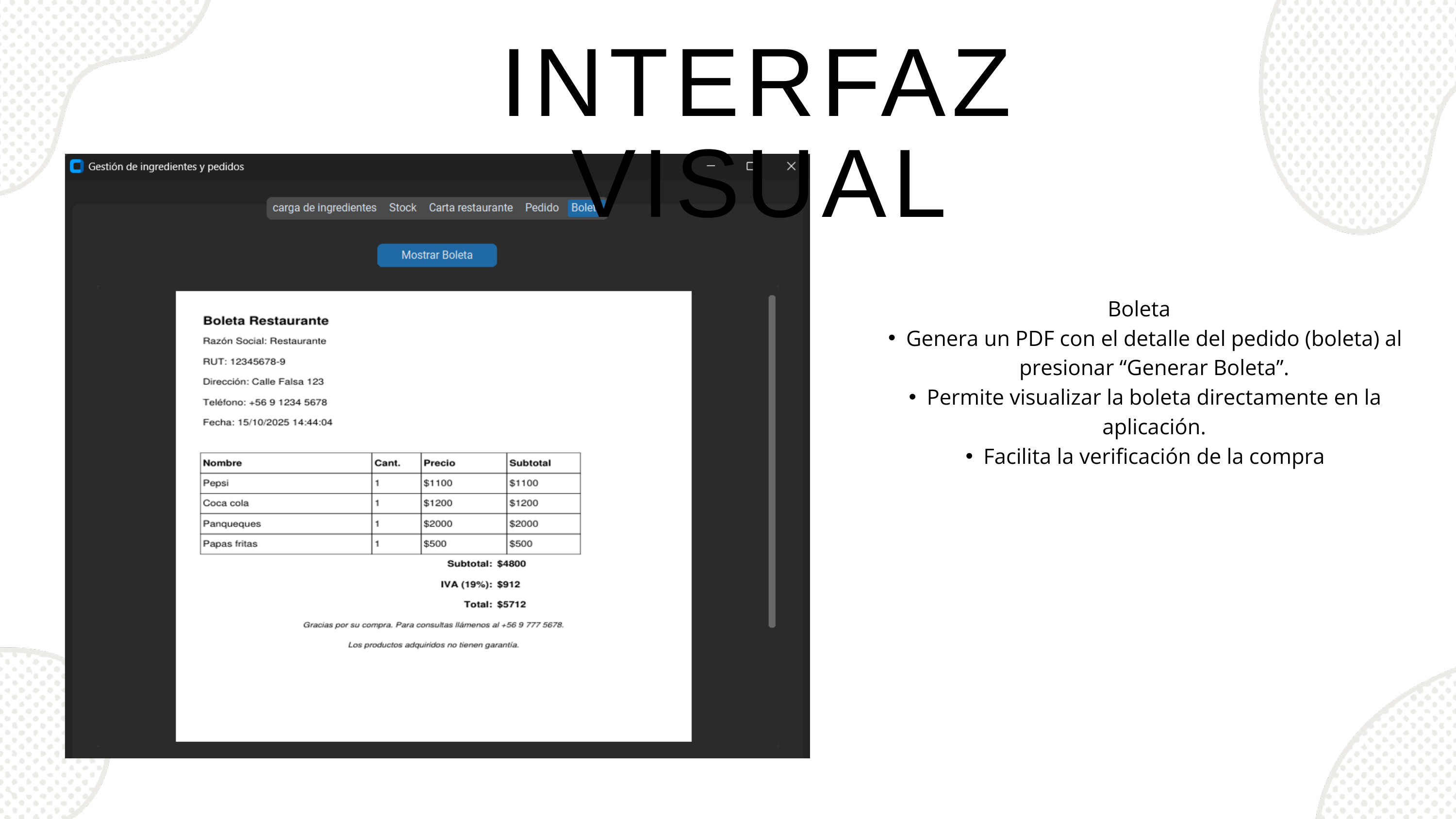

INTERFAZ VISUAL

 Boleta
Genera un PDF con el detalle del pedido (boleta) al presionar “Generar Boleta”.
Permite visualizar la boleta directamente en la aplicación.
Facilita la verificación de la compra